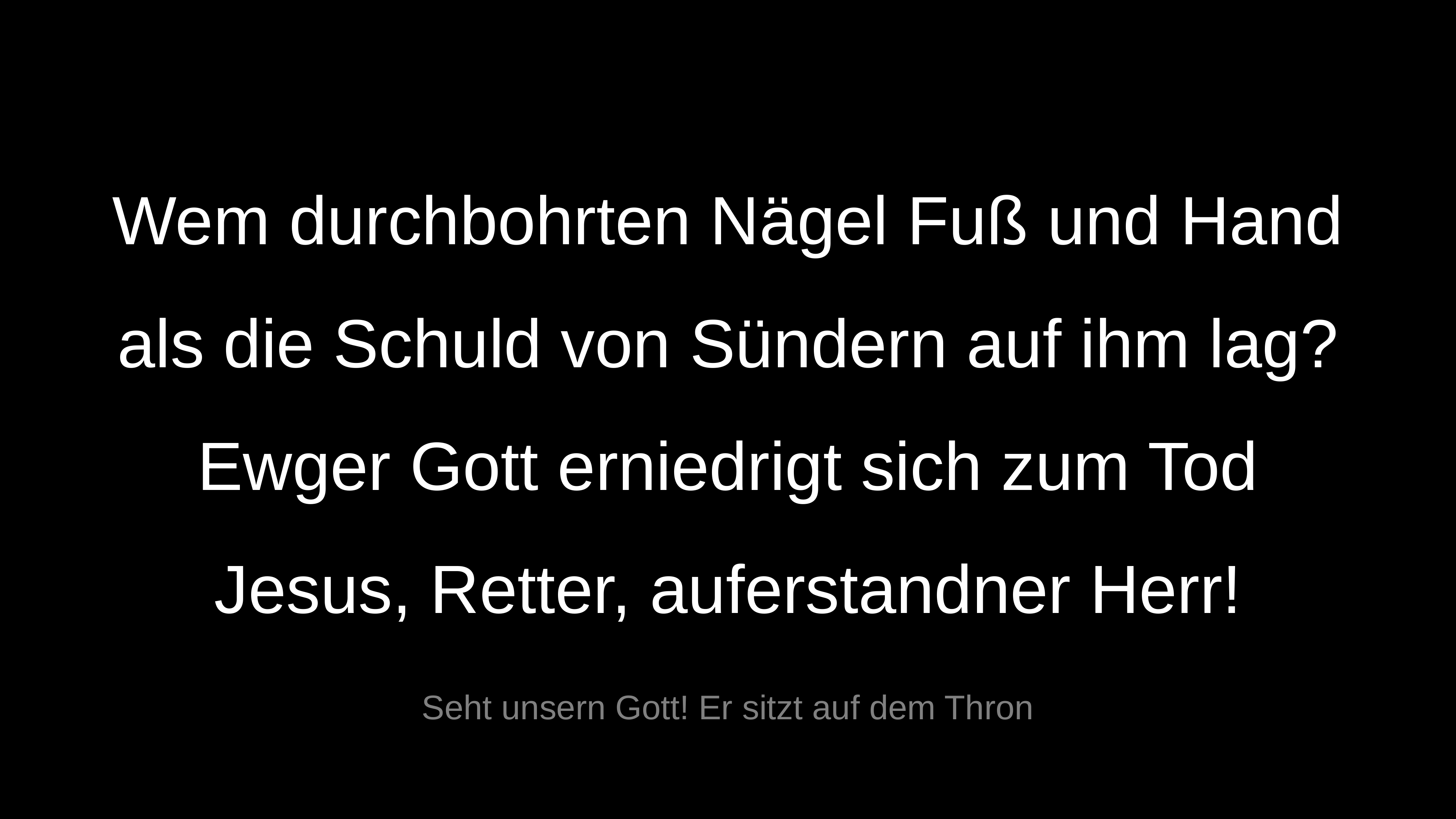

Wem durchbohrten Nägel Fuß und Hand
als die Schuld von Sündern auf ihm lag?
Ewger Gott erniedrigt sich zum Tod
Jesus, Retter, auferstandner Herr!
Seht unsern Gott! Er sitzt auf dem Thron